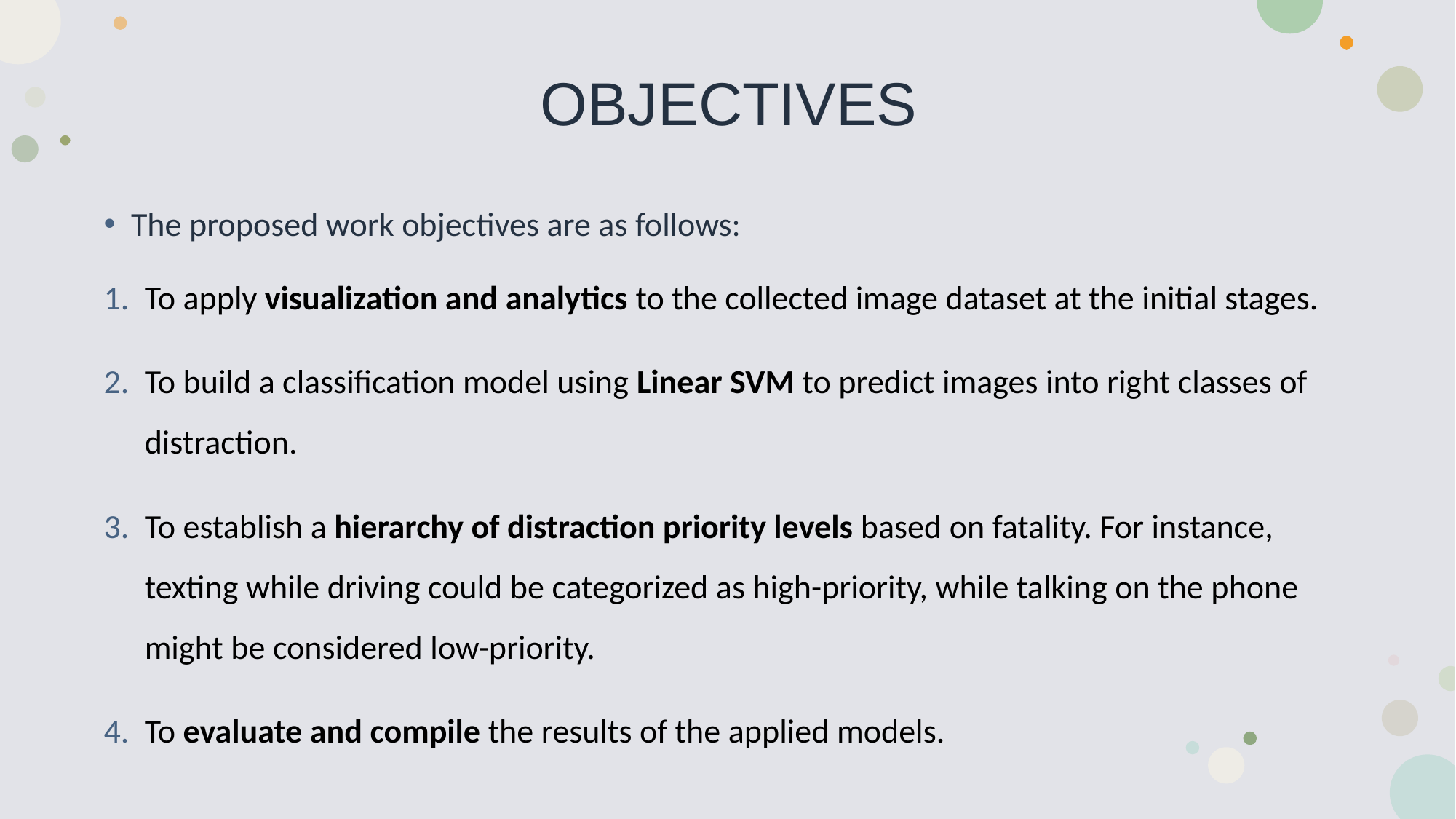

# OBJECTIVES
The proposed work objectives are as follows:
To apply visualization and analytics to the collected image dataset at the initial stages.
To build a classification model using Linear SVM to predict images into right classes of distraction.
To establish a hierarchy of distraction priority levels based on fatality. For instance, texting while driving could be categorized as high-priority, while talking on the phone might be considered low-priority.
To evaluate and compile the results of the applied models.